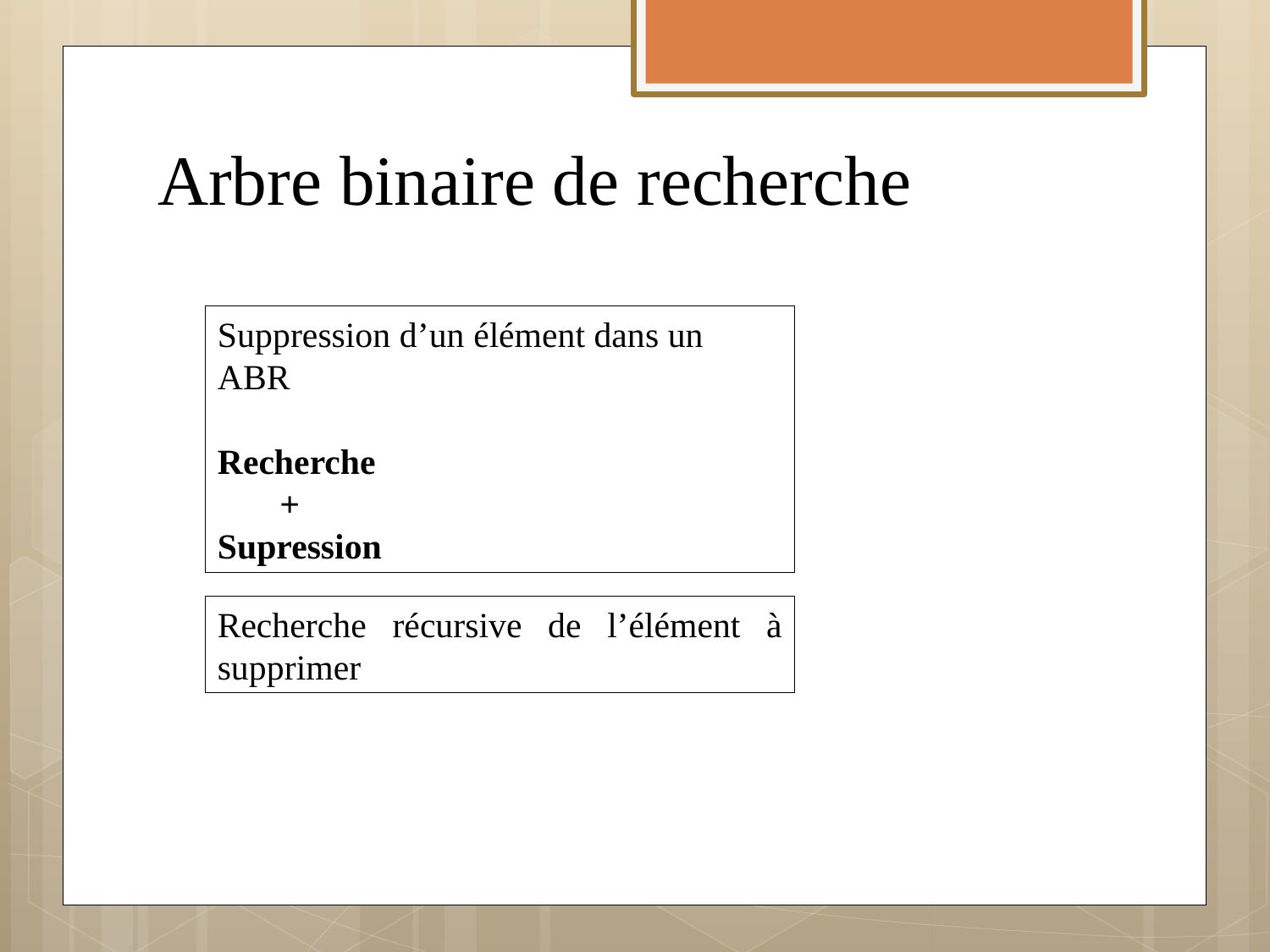

# Arbre binaire de recherche
Suppression d’un élément dans un ABR

Recherche
       +
Supression
Recherche récursive de l’élément à supprimer